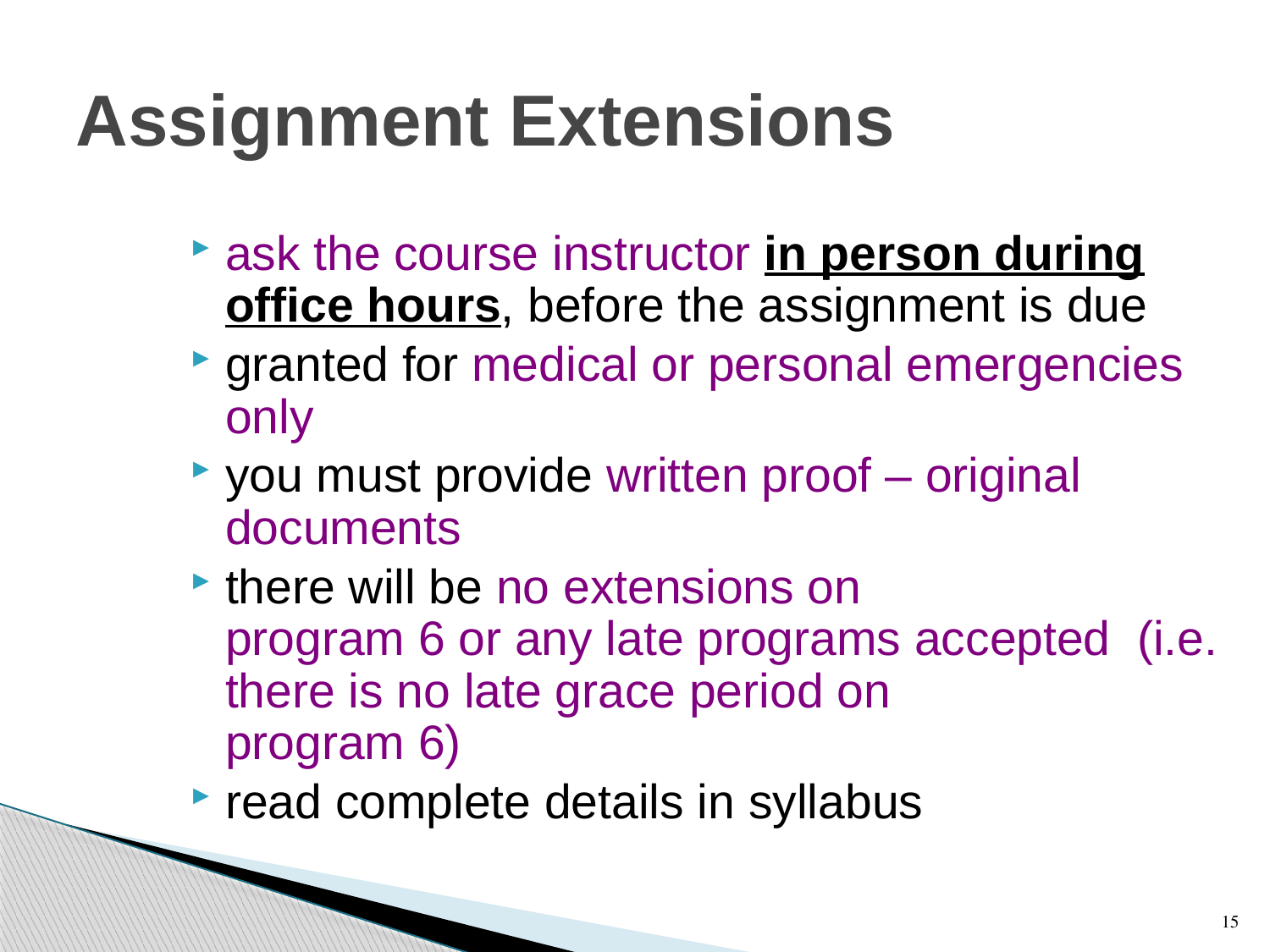

# Assignment Extensions
ask the course instructor in person during office hours, before the assignment is due
granted for medical or personal emergencies only
you must provide written proof – original documents
there will be no extensions on
program 6 or any late programs accepted  (i.e. there is no late grace period on
program 6)
read complete details in syllabus
15